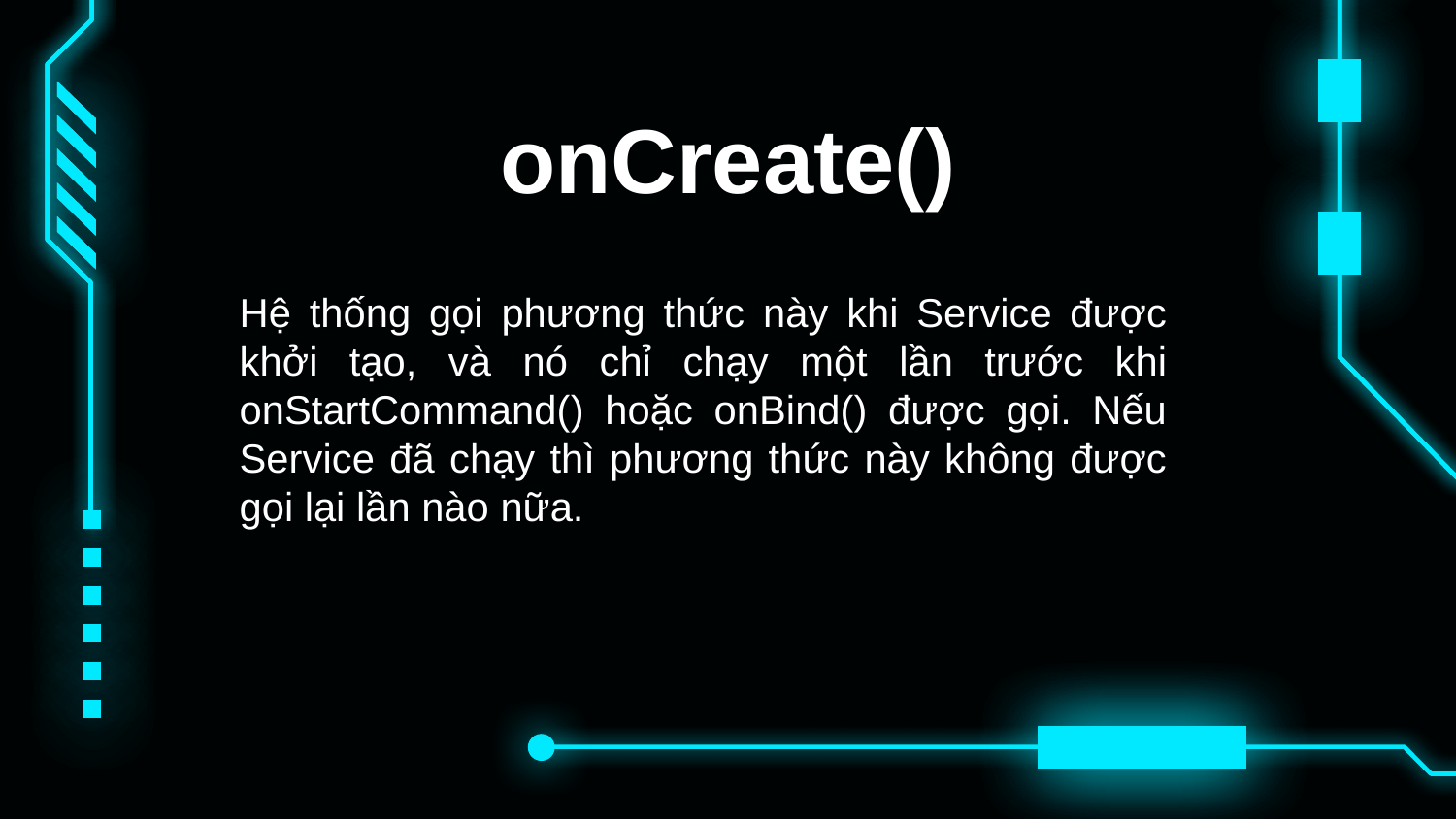

# onCreate()
Hệ thống gọi phương thức này khi Service được khởi tạo, và nó chỉ chạy một lần trước khi onStartCommand() hoặc onBind() được gọi. Nếu Service đã chạy thì phương thức này không được gọi lại lần nào nữa.